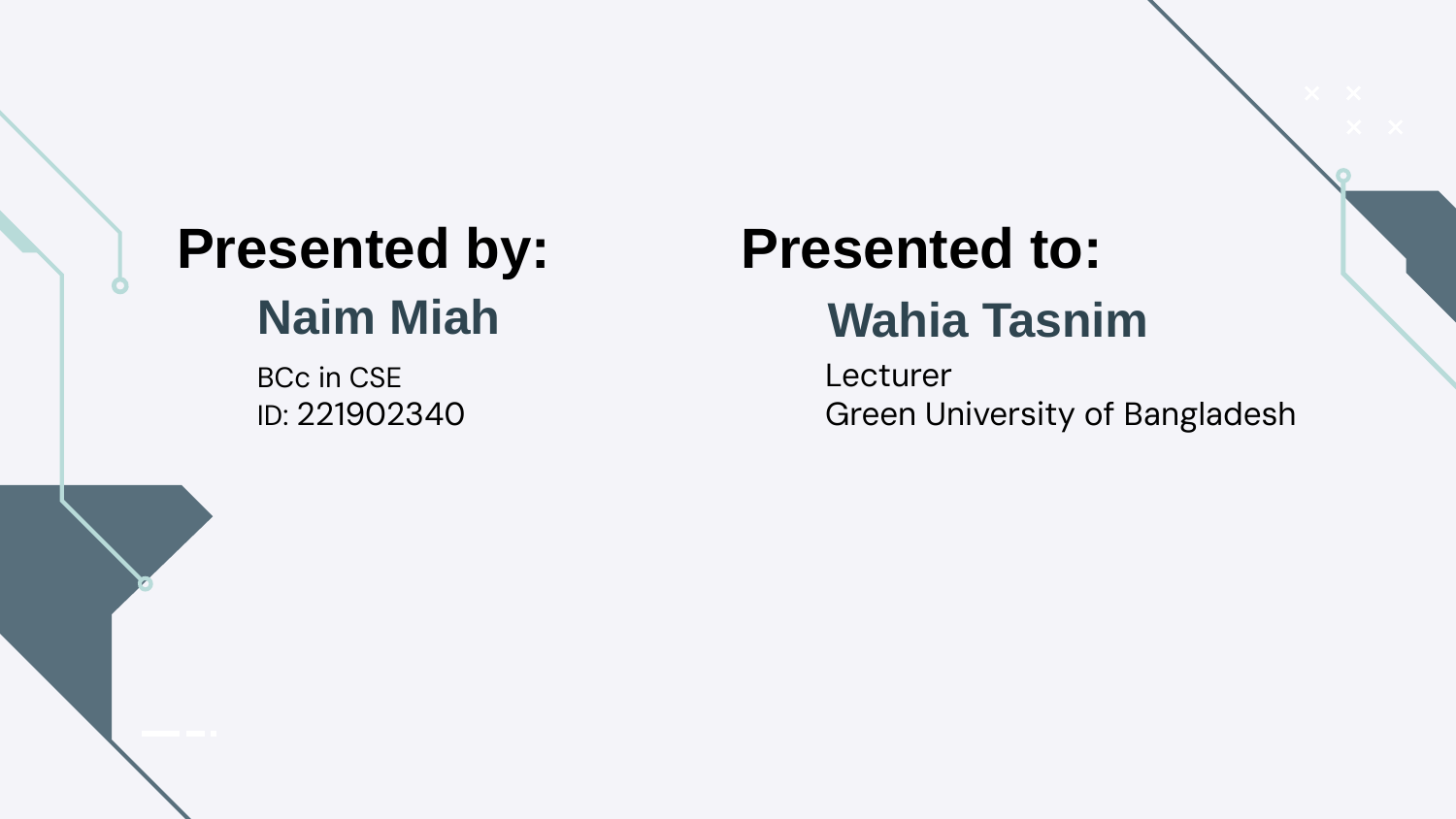

Presented to:
# Presented by:
Naim Miah
Wahia Tasnim
BCc in CSE
ID: 221902340
Lecturer
Green University of Bangladesh